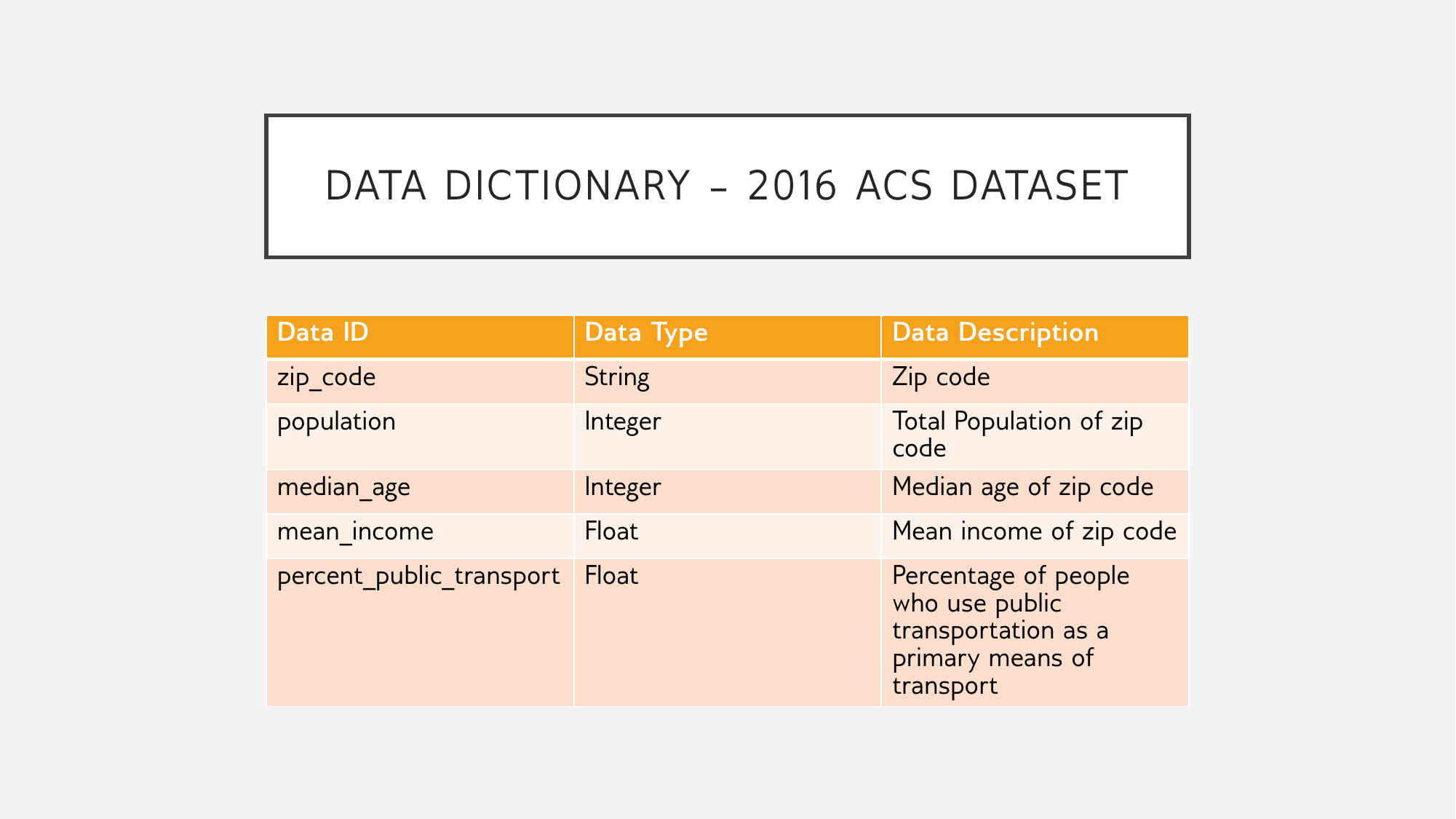

# Data Dictionary – 2016 ACS Dataset
| Data ID | Data Type | Data Description |
| --- | --- | --- |
| zip\_code | String | Zip code |
| population | Integer | Total Population of zip code |
| median\_age | Integer | Median age of zip code |
| mean\_income | Float | Mean income of zip code |
| percent\_public\_transport | Float | Percentage of people who use public transportation as a primary means of transport |